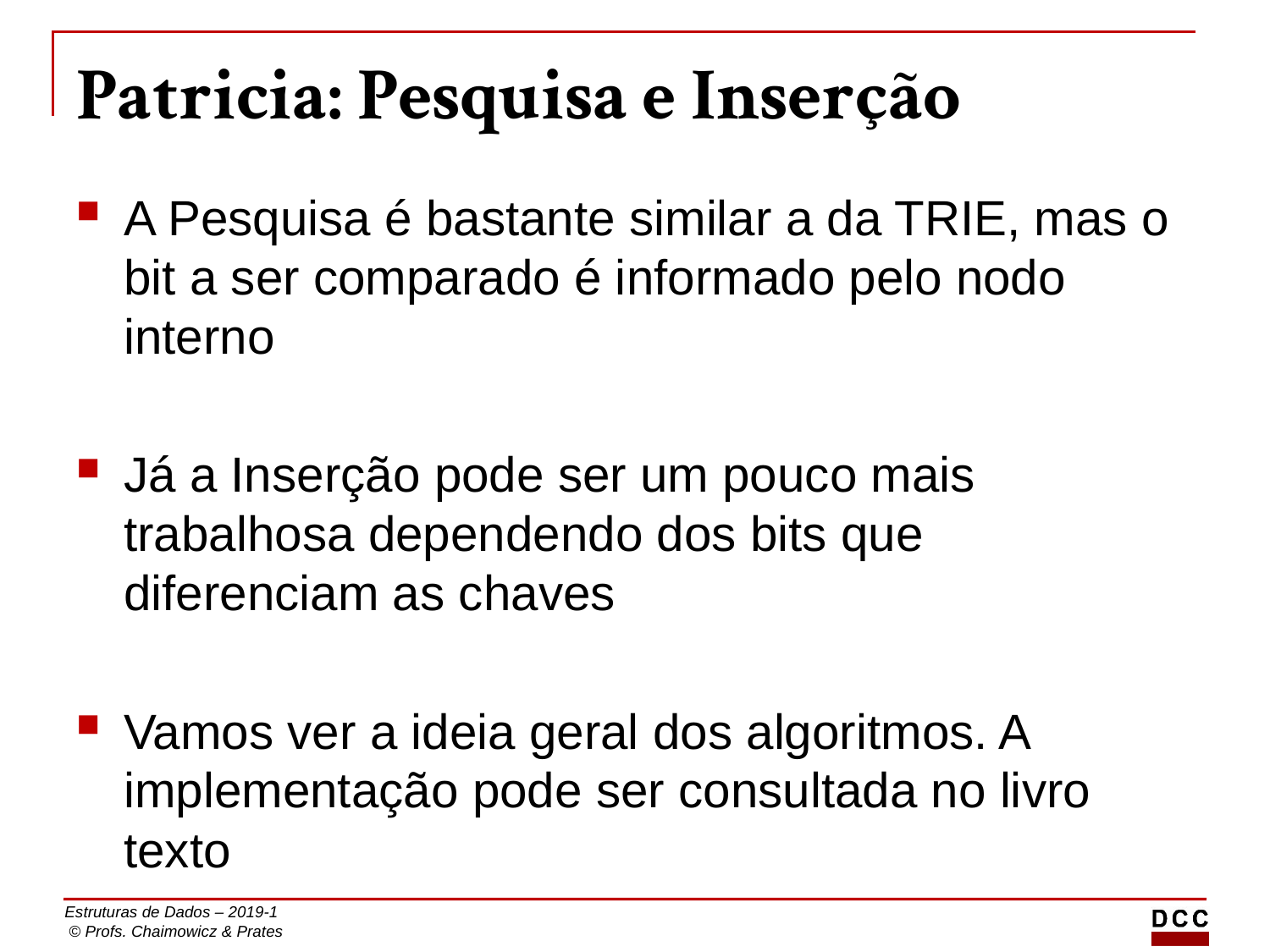

# Patricia: Pesquisa e Inserção
A Pesquisa é bastante similar a da TRIE, mas o bit a ser comparado é informado pelo nodo interno

Já a Inserção pode ser um pouco mais trabalhosa dependendo dos bits que diferenciam as chaves

Vamos ver a ideia geral dos algoritmos. A implementação pode ser consultada no livro texto